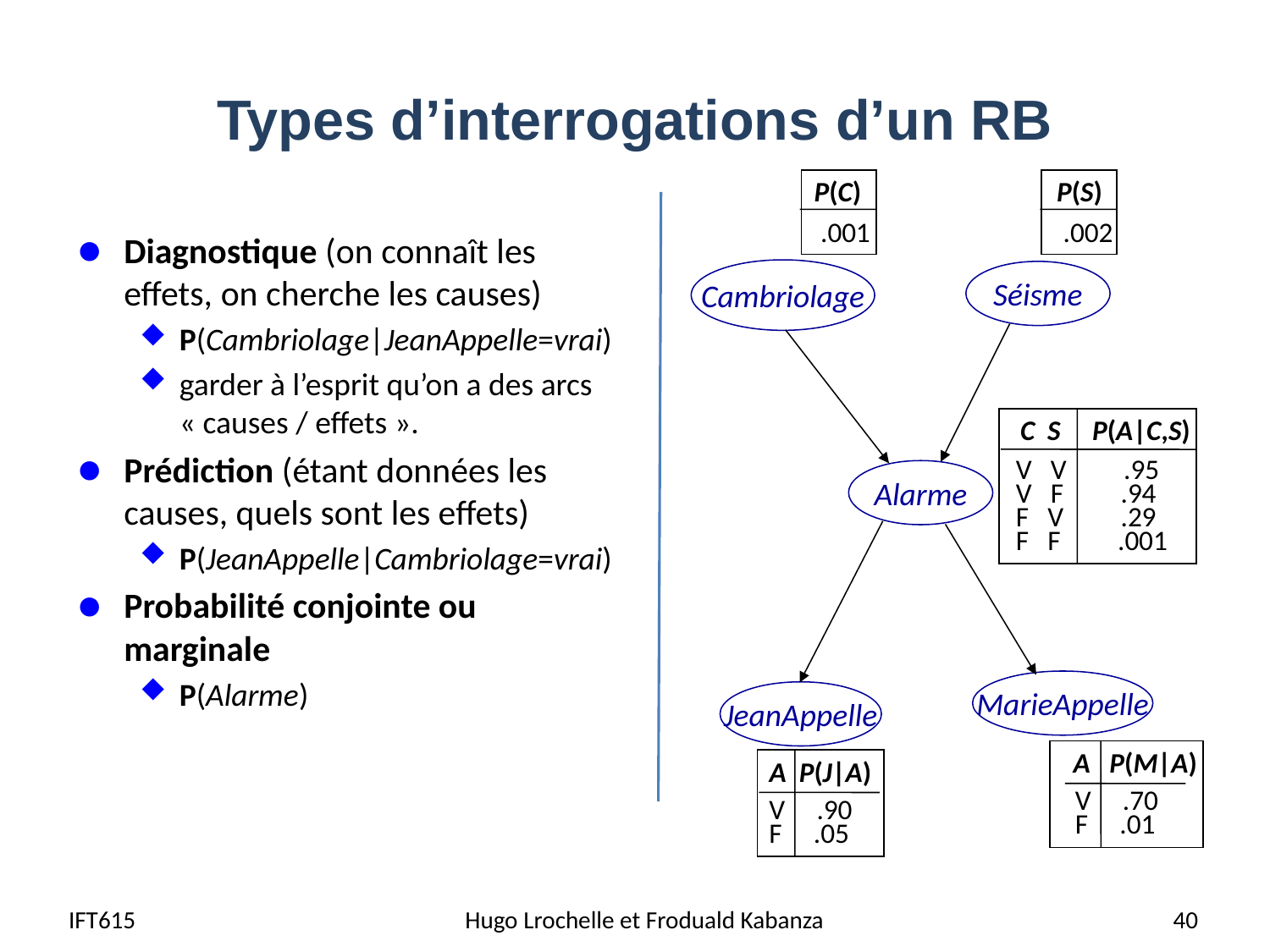

# Types d’interrogations d’un RB
P(C)
 .001

P(S)
 .002

Cambriolage
Séisme

C  S     P(A|C,S)

V   V         .95
V   F         .94
F   V         .29
F   F         .001
Alarme

MarieAppelle
JeanAppelle
A   P(M|A)

V     .70
F     .01
A  P(J|A)

V     .90
F     .05

Diagnostique (on connaît les effets, on cherche les causes)
P(Cambriolage|JeanAppelle=vrai)
garder à l’esprit qu’on a des arcs « causes / effets ».
Prédiction (étant données les causes, quels sont les effets)
P(JeanAppelle|Cambriolage=vrai)
Probabilité conjointe ou marginale
P(Alarme)
IFT615
 Hugo Lrochelle et Froduald Kabanza
40